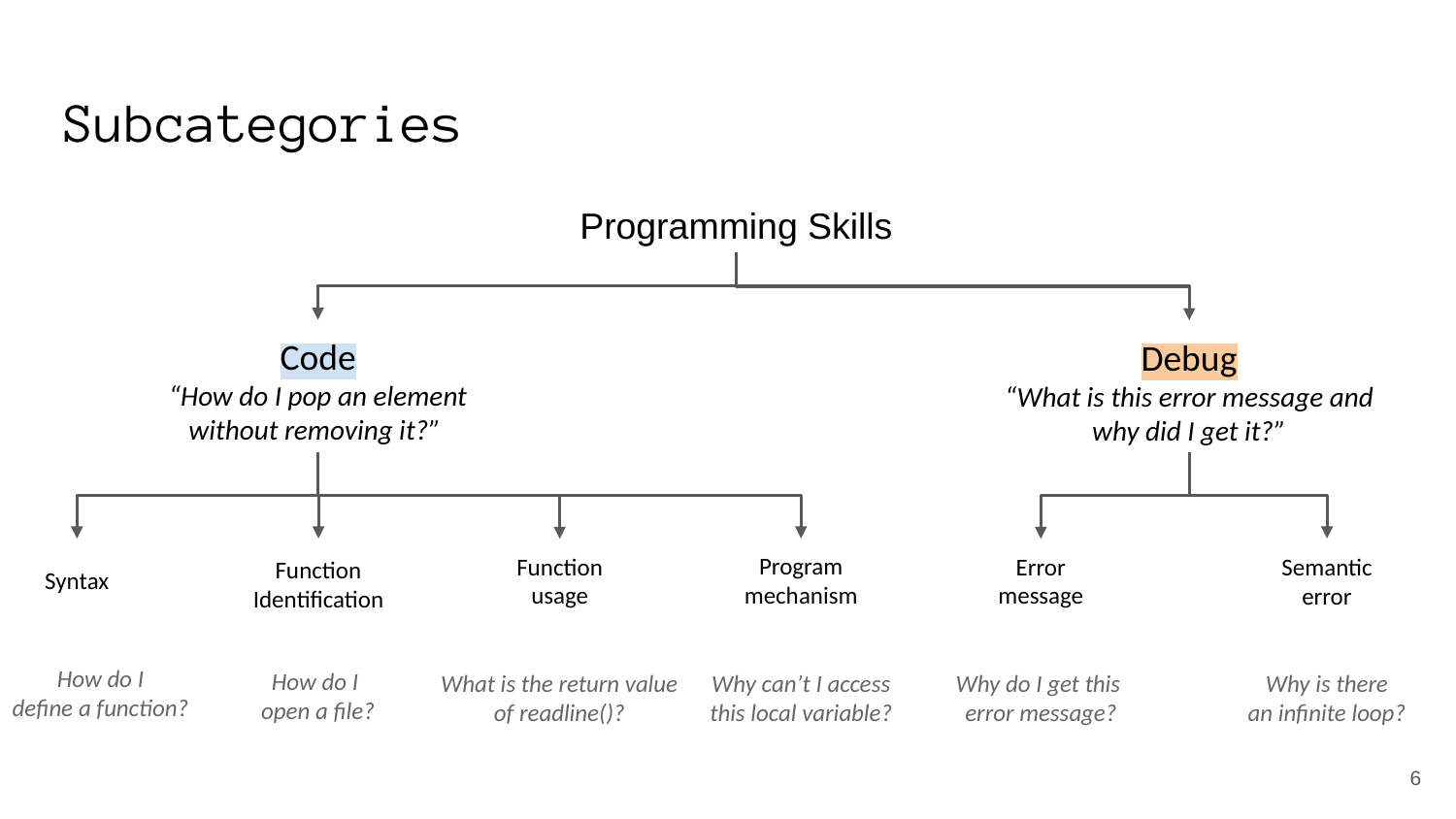

# Subcategories
Programming Skills
Code
“How do I pop an element without removing it?”

Debug
“What is this error message and why did I get it?”
Syntax
Function Identification
Program mechanism
Semantic error
Function usage
Error message
How do I
define a function?
How do I
open a file?
What is the return value of readline()?
Why can’t I access
this local variable?
Why do I get this
error message?
Why is there
an infinite loop?
6